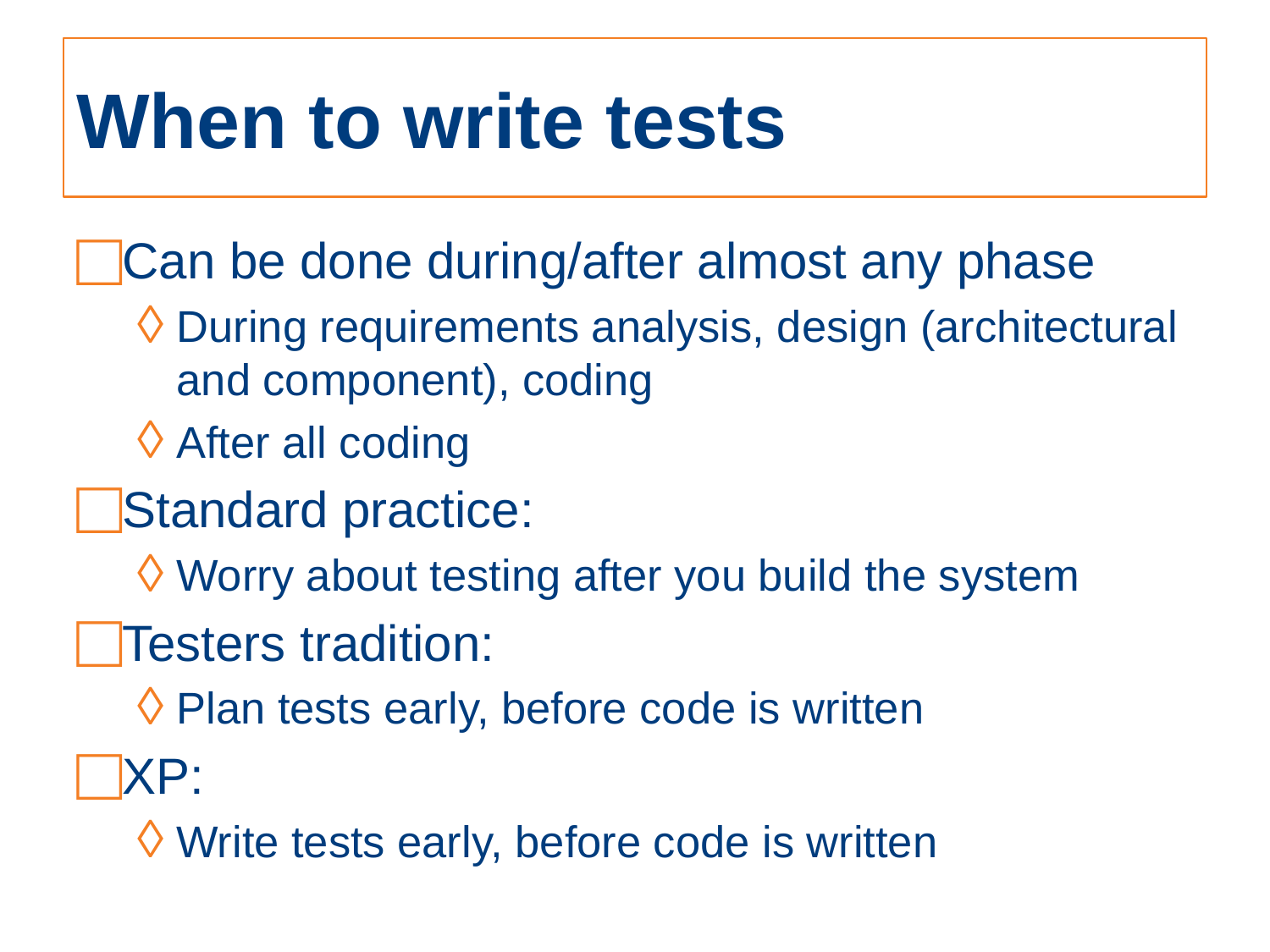

# When to write tests
Can be done during/after almost any phase
During requirements analysis, design (architectural and component), coding
After all coding
Standard practice:
Worry about testing after you build the system
Testers tradition:
Plan tests early, before code is written
XP:
Write tests early, before code is written